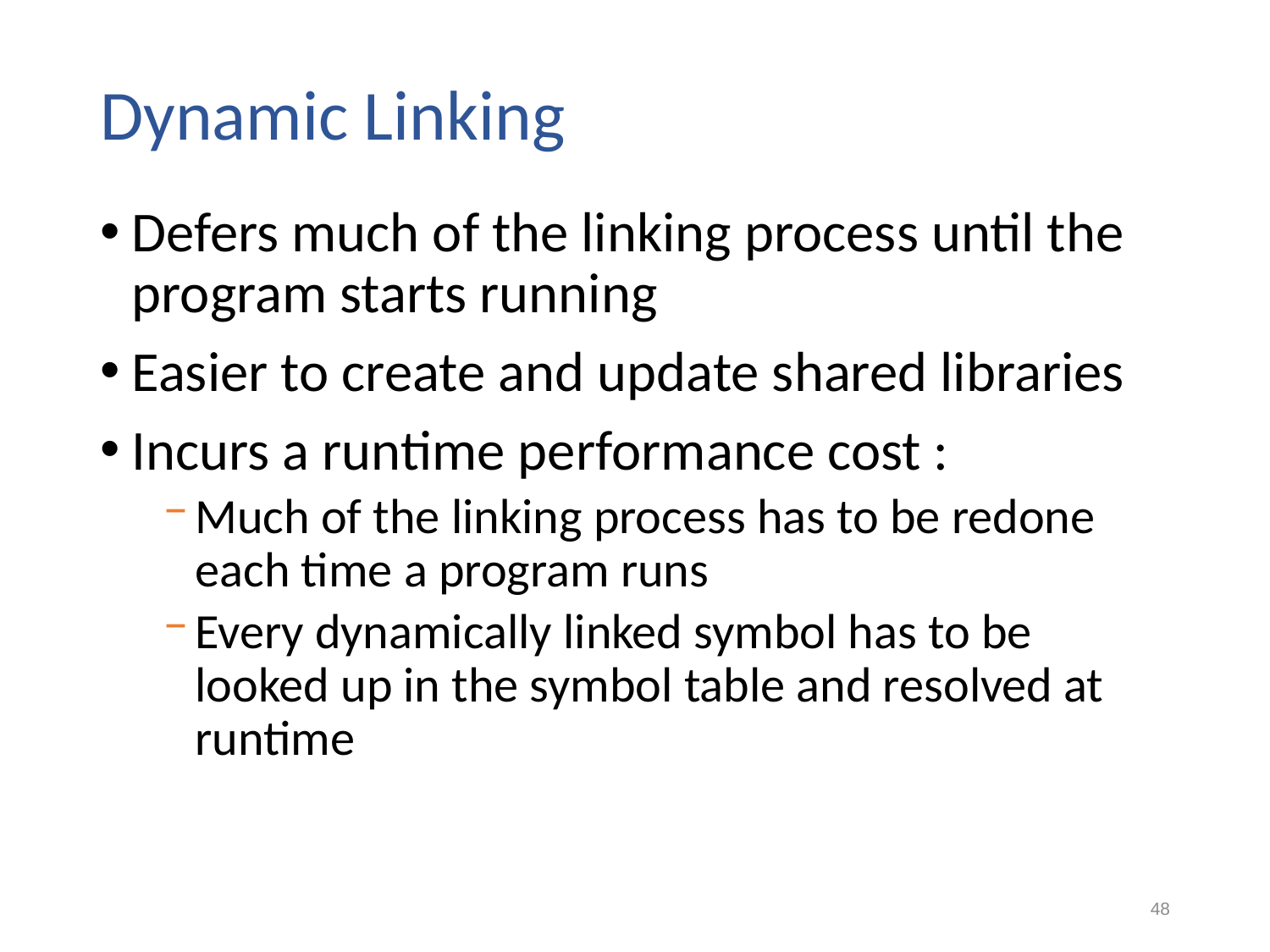

# Dynamic Linking
Defers much of the linking process until the program starts running
Easier to create and update shared libraries
Incurs a runtime performance cost :
Much of the linking process has to be redone each time a program runs
Every dynamically linked symbol has to be looked up in the symbol table and resolved at runtime
48